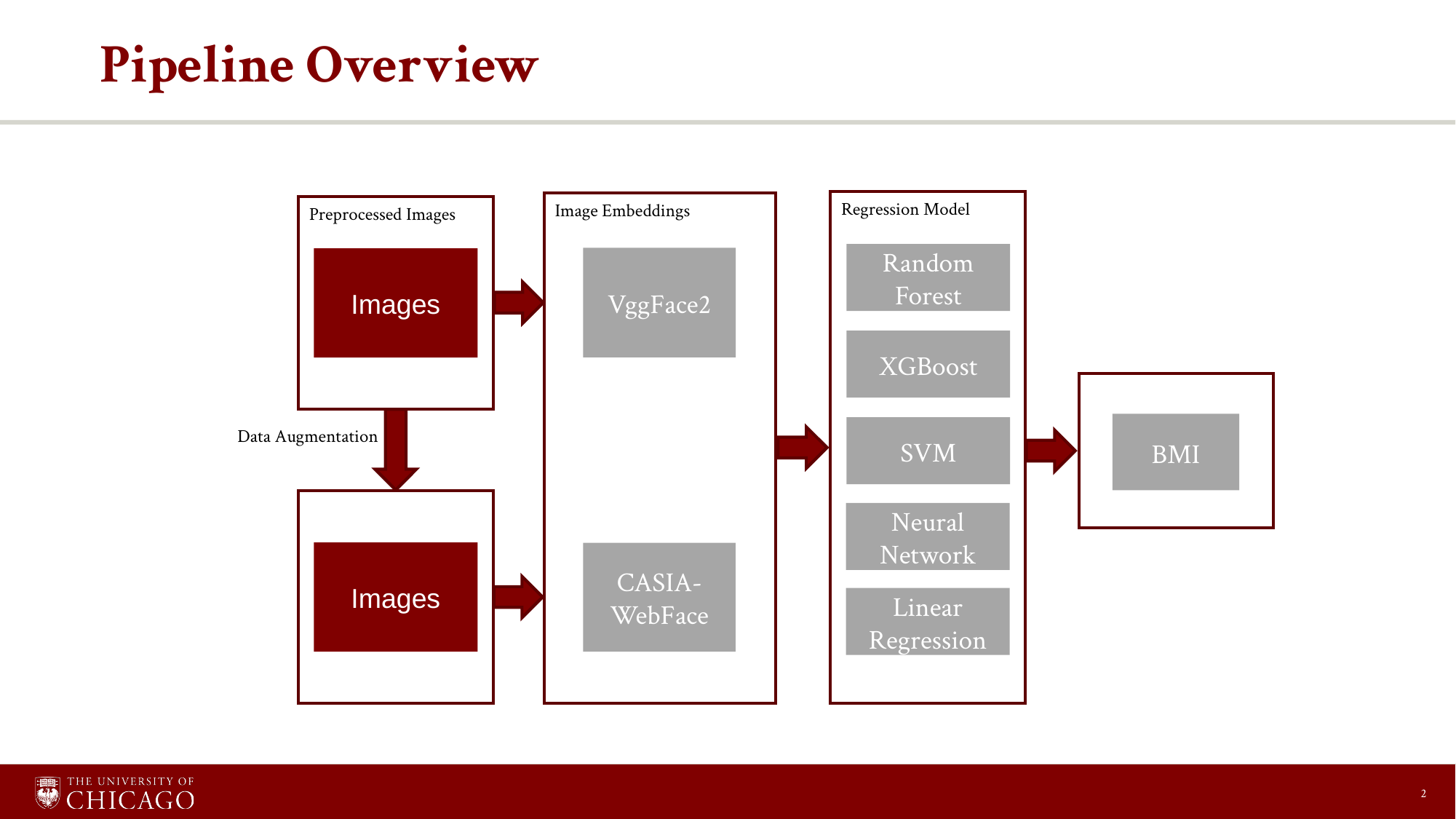

# Pipeline Overview

Regression Model
Random Forest
XGBoost
SVM
Neural Network
Linear Regression
Image Embeddings

VggFace2
CASIA-WebFace
Preprocessed Images

Images

BMI
Data Augmentation

Images

2
Sample Impression:
Clear Lungs. No effusion or pneumothorax